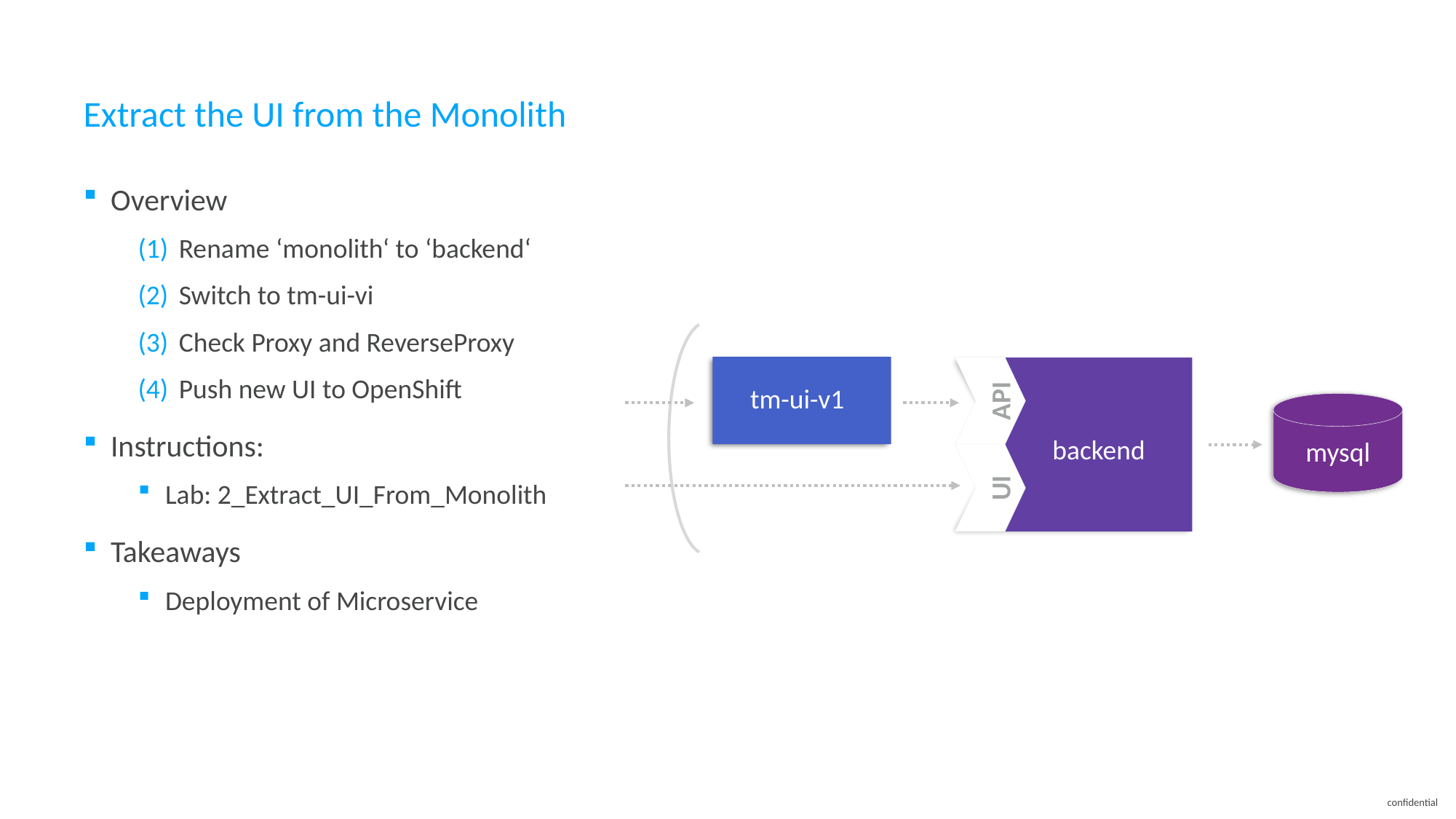

# Extract the UI from the Monolith
Overview
Rename ‘monolith‘ to ‘backend‘
Switch to tm-ui-vi
Check Proxy and ReverseProxy
Push new UI to OpenShift
Instructions:
Lab: 2_Extract_UI_From_Monolith
Takeaways
Deployment of Microservice

tm-ui-v1
API
mysql
backend

UI